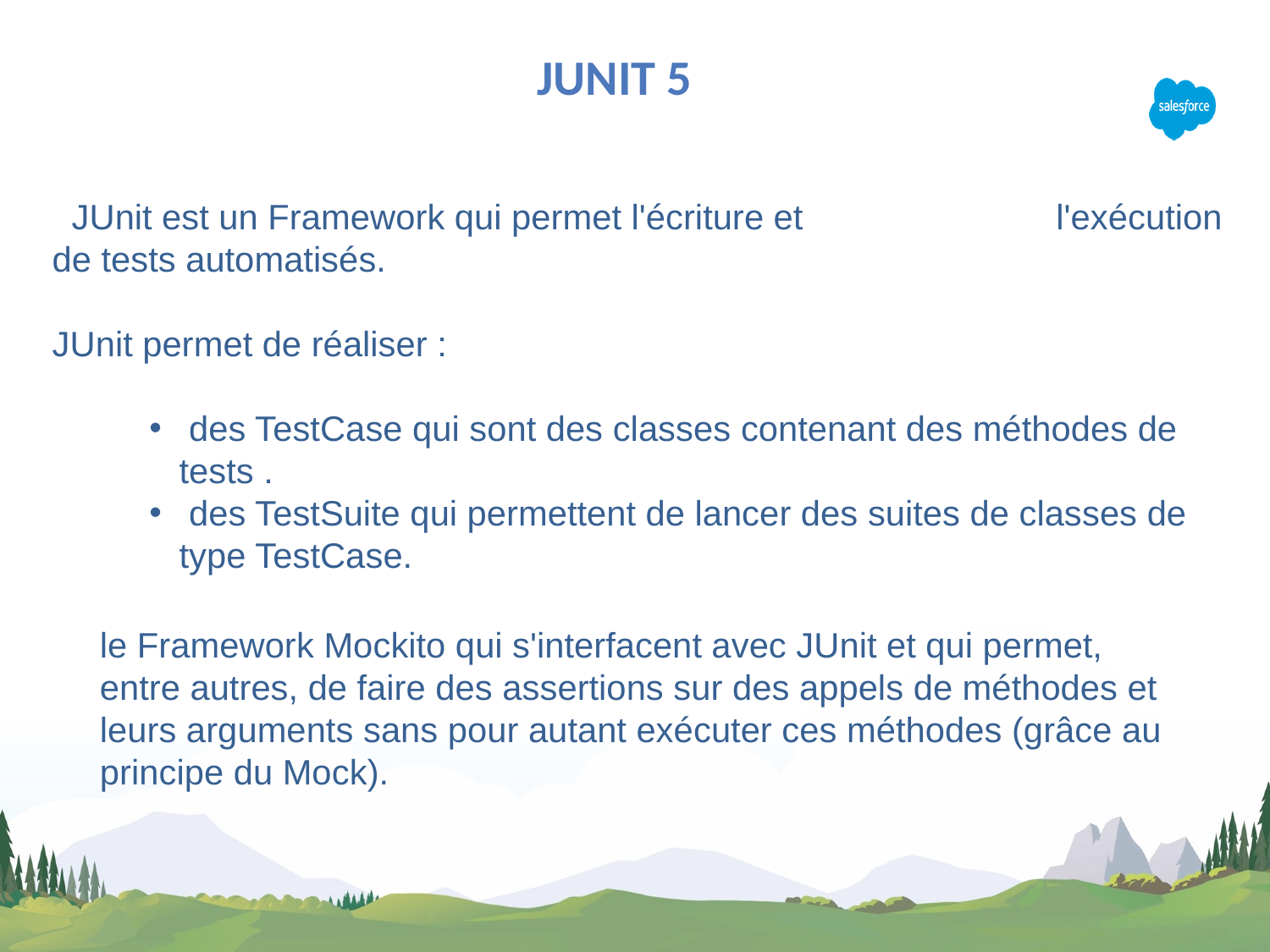

JUnit 5
  JUnit est un Framework qui permet l'écriture et                          l'exécution de tests automatisés.

JUnit permet de réaliser :

 des TestCase qui sont des classes contenant des méthodes de         tests .
 des TestSuite qui permettent de lancer des suites de classes de type TestCase.
le Framework Mockito qui s'interfacent avec JUnit et qui permet, entre autres, de faire des assertions sur des appels de méthodes et leurs arguments sans pour autant exécuter ces méthodes (grâce au principe du Mock).